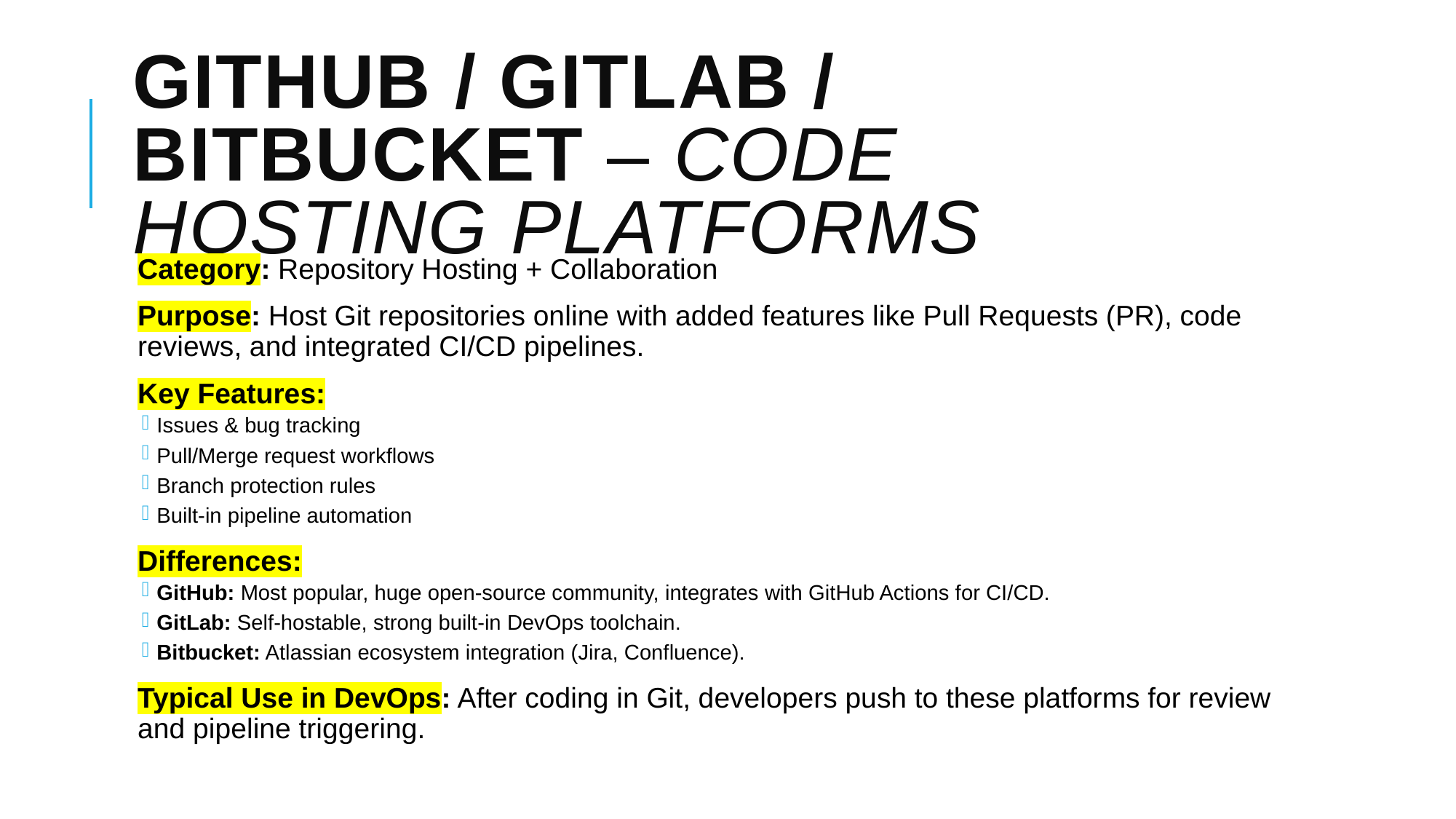

# GitHub / GitLab / Bitbucket – Code Hosting Platforms
Category: Repository Hosting + Collaboration
Purpose: Host Git repositories online with added features like Pull Requests (PR), code reviews, and integrated CI/CD pipelines.
Key Features:
Issues & bug tracking
Pull/Merge request workflows
Branch protection rules
Built-in pipeline automation
Differences:
GitHub: Most popular, huge open-source community, integrates with GitHub Actions for CI/CD.
GitLab: Self-hostable, strong built-in DevOps toolchain.
Bitbucket: Atlassian ecosystem integration (Jira, Confluence).
Typical Use in DevOps: After coding in Git, developers push to these platforms for review and pipeline triggering.